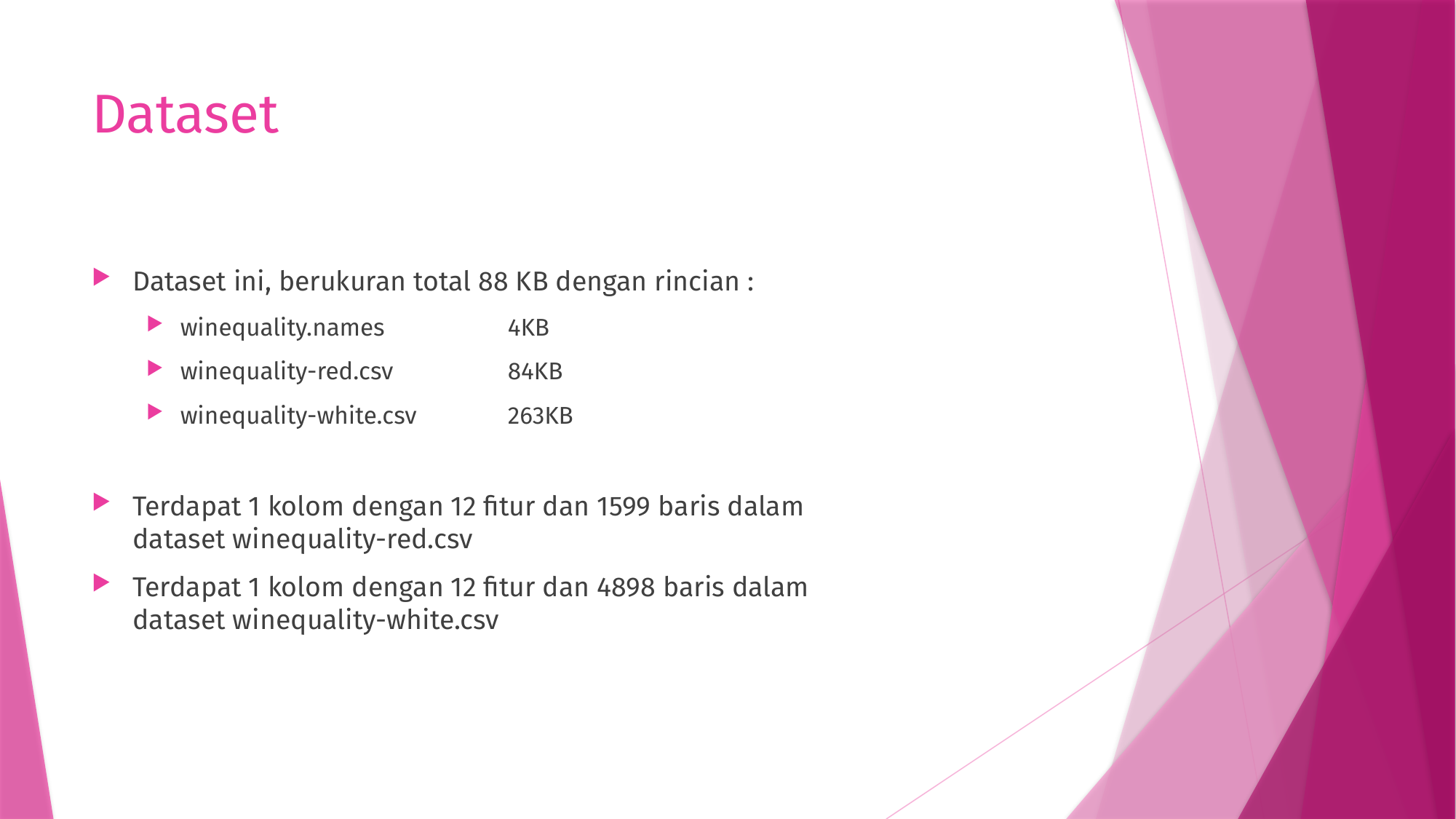

# Dataset
Dataset ini, berukuran total 88 KB dengan rincian :
winequality.names		4KB
winequality-red.csv		84KB
winequality-white.csv	263KB

Terdapat 1 kolom dengan 12 fitur dan 1599 baris dalam dataset winequality-red.csv
Terdapat 1 kolom dengan 12 fitur dan 4898 baris dalam dataset winequality-white.csv